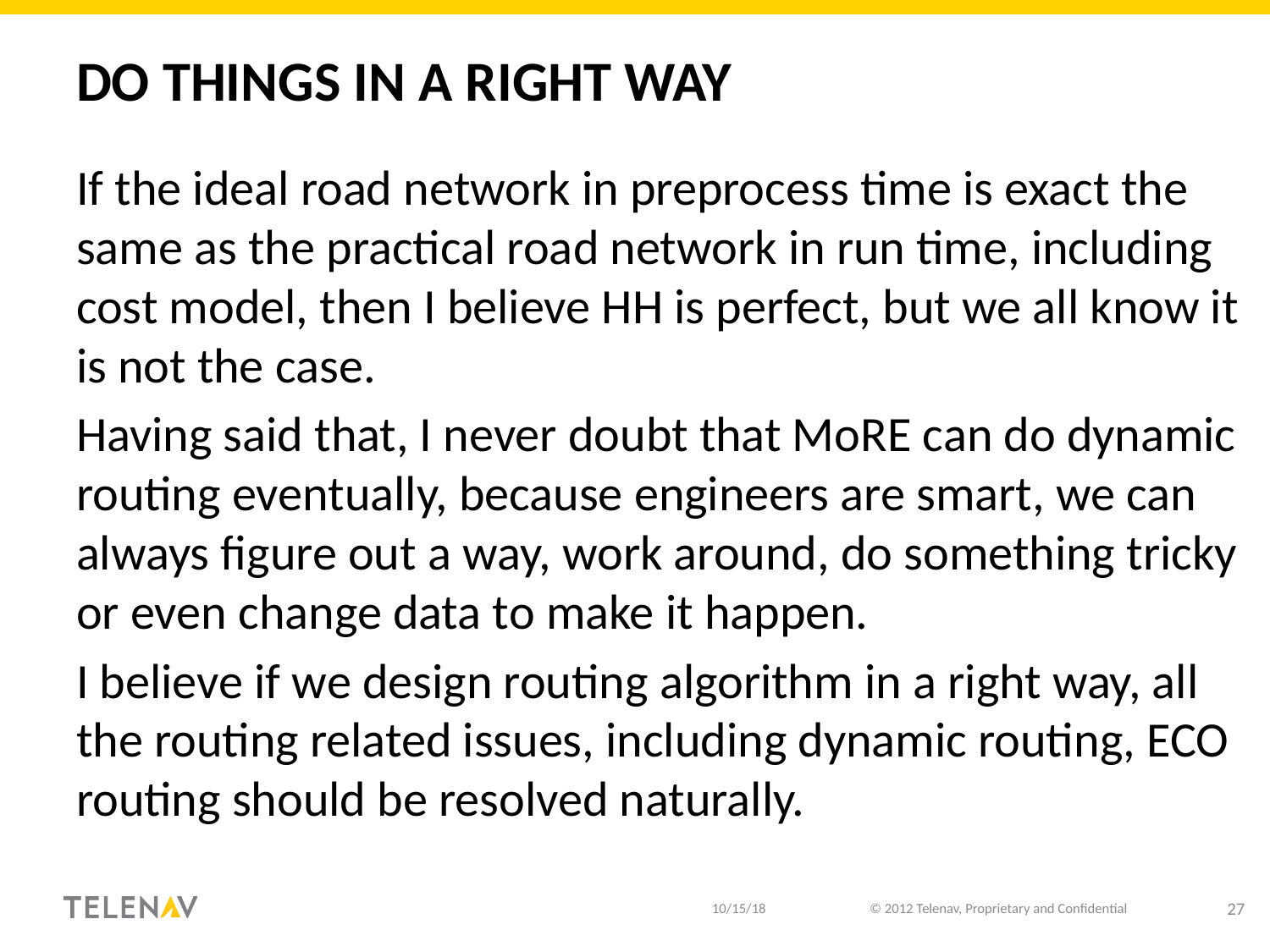

# Do things in a right way
If the ideal road network in preprocess time is exact the same as the practical road network in run time, including cost model, then I believe HH is perfect, but we all know it is not the case.
Having said that, I never doubt that MoRE can do dynamic routing eventually, because engineers are smart, we can always figure out a way, work around, do something tricky or even change data to make it happen.
I believe if we design routing algorithm in a right way, all  the routing related issues, including dynamic routing, ECO routing should be resolved naturally.

10/15/18
© 2012 Telenav, Proprietary and Confidential
27